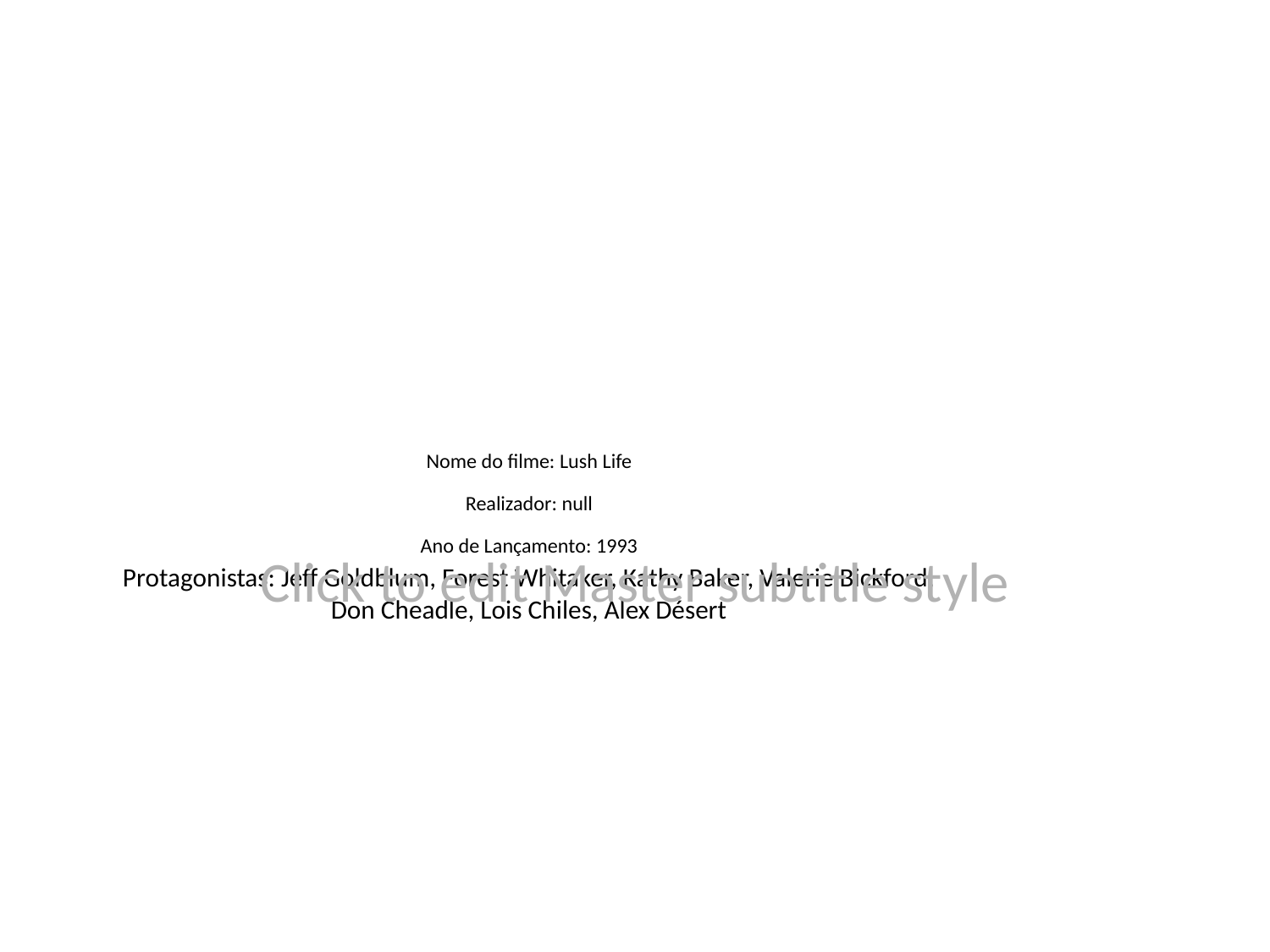

# Nome do filme: Lush Life
Realizador: null
Ano de Lançamento: 1993
Protagonistas: Jeff Goldblum, Forest Whitaker, Kathy Baker, Valerie Bickford, Don Cheadle, Lois Chiles, Alex Désert
Click to edit Master subtitle style